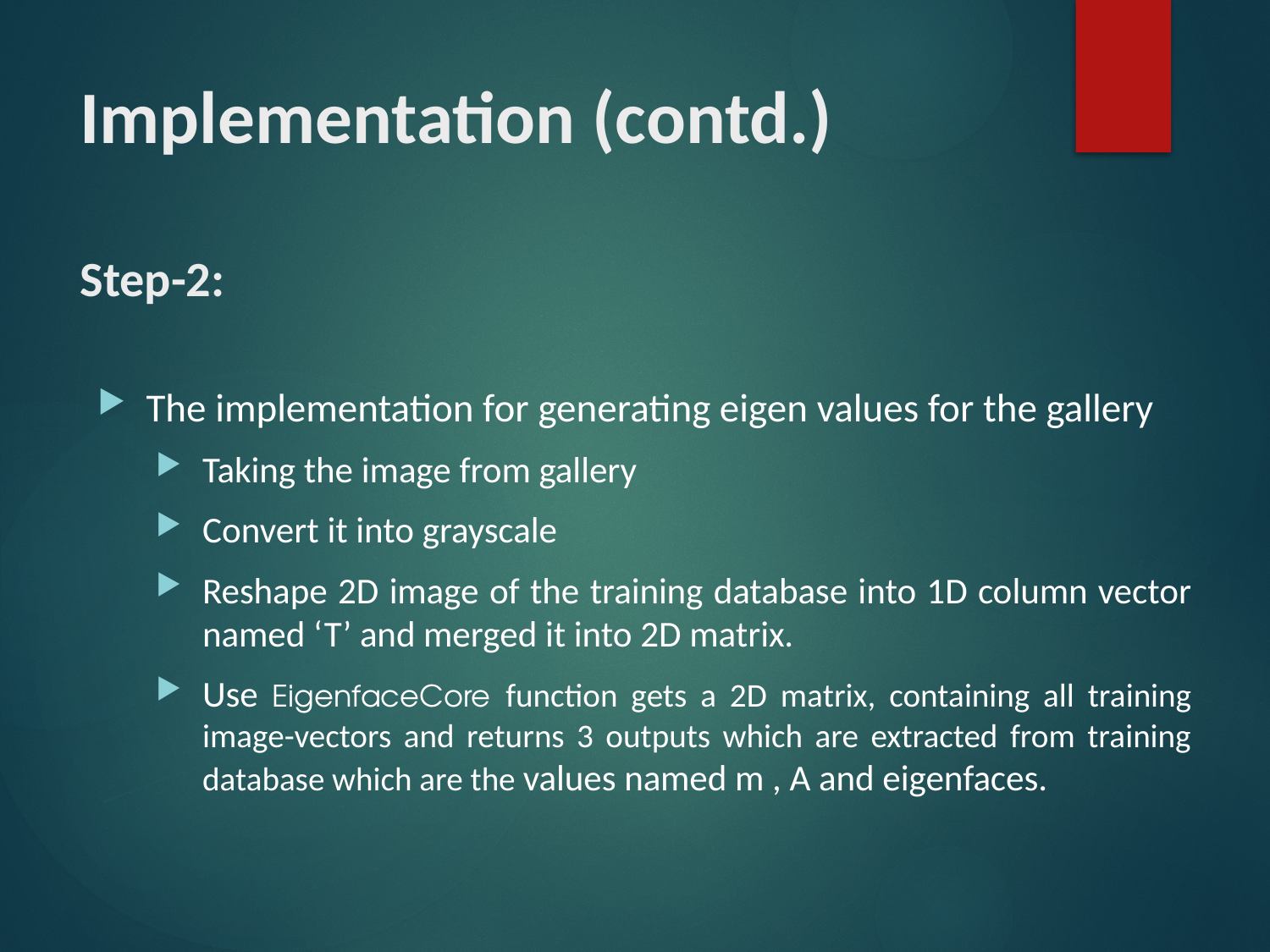

# Implementation (contd.) Step-2:
The implementation for generating eigen values for the gallery
Taking the image from gallery
Convert it into grayscale
Reshape 2D image of the training database into 1D column vector named ‘T’ and merged it into 2D matrix.
Use EigenfaceCore function gets a 2D matrix, containing all training image-vectors and returns 3 outputs which are extracted from training database which are the values named m , A and eigenfaces.